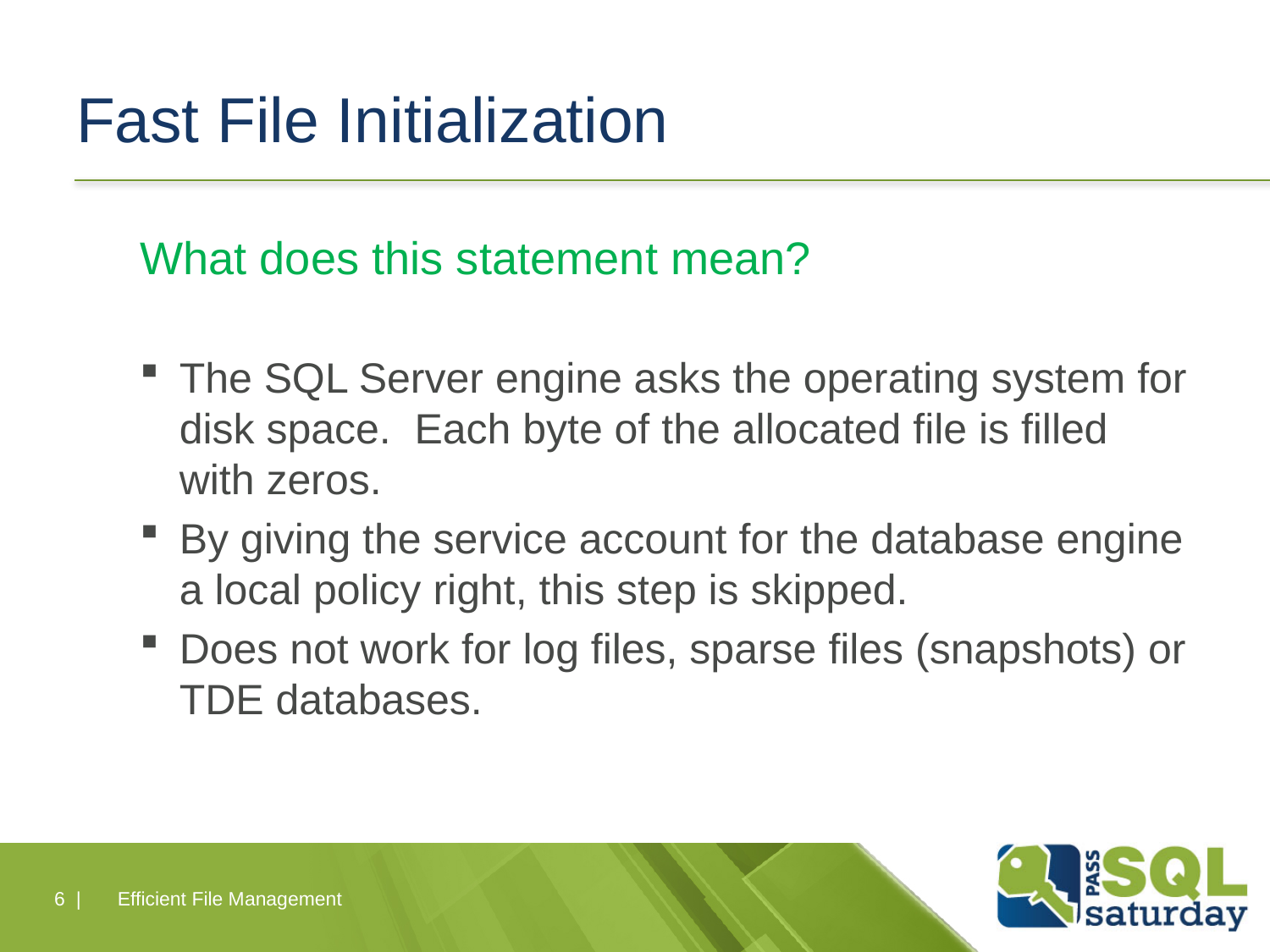

# Fast File Initialization
What does this statement mean?

The SQL Server engine asks the operating system for disk space.  Each byte of the allocated file is filled with zeros.
By giving the service account for the database engine a local policy right, this step is skipped.
Does not work for log files, sparse files (snapshots) or TDE databases.

6  |
Efficient File Management